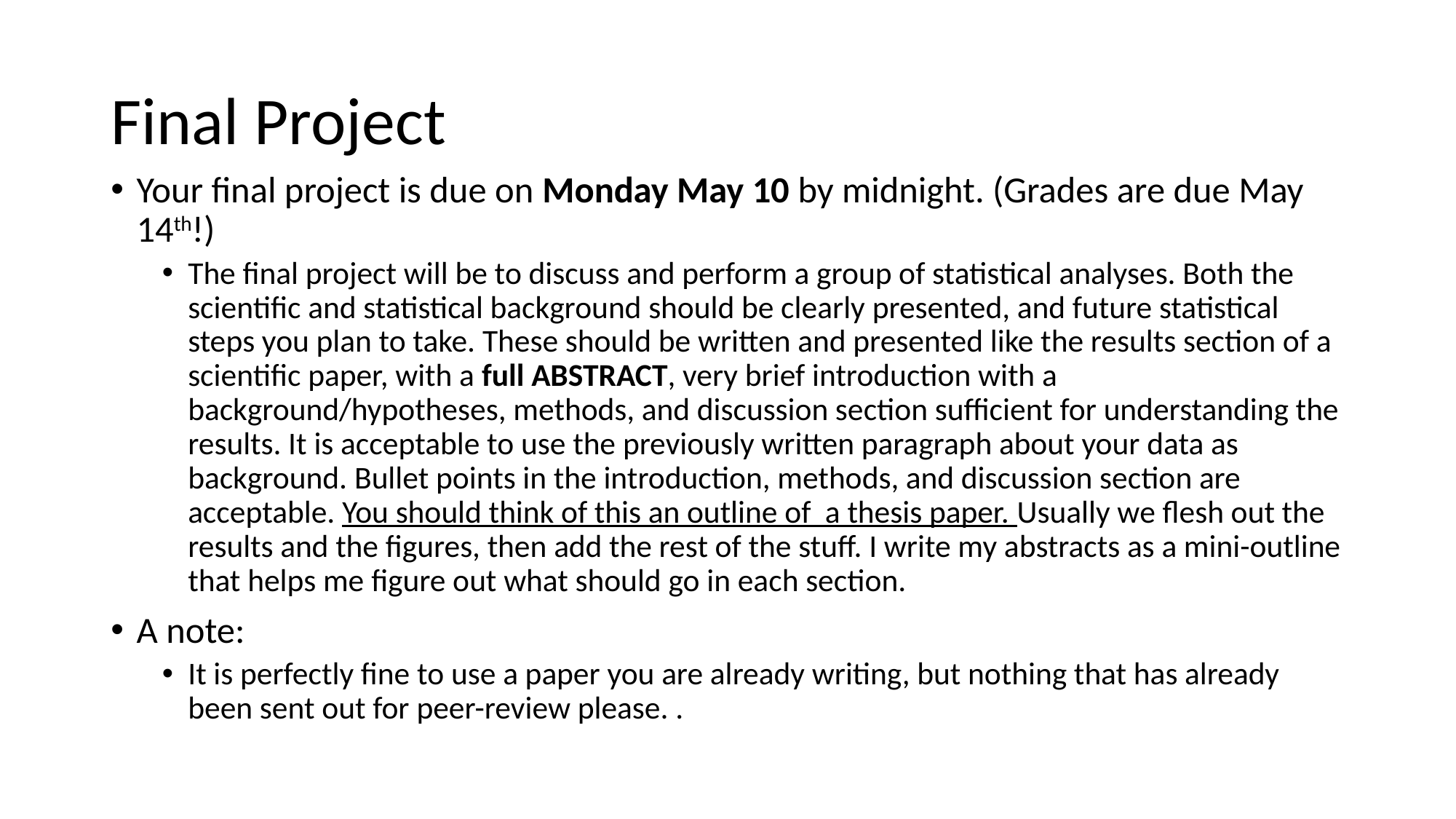

# Final Project
Your final project is due on Monday May 10 by midnight. (Grades are due May 14th!)
The final project will be to discuss and perform a group of statistical analyses. Both the scientific and statistical background should be clearly presented, and future statistical steps you plan to take. These should be written and presented like the results section of a scientific paper, with a full ABSTRACT, very brief introduction with a background/hypotheses, methods, and discussion section sufficient for understanding the results. It is acceptable to use the previously written paragraph about your data as background. Bullet points in the introduction, methods, and discussion section are acceptable. You should think of this an outline of  a thesis paper. Usually we flesh out the results and the figures, then add the rest of the stuff. I write my abstracts as a mini-outline that helps me figure out what should go in each section.
A note:
It is perfectly fine to use a paper you are already writing, but nothing that has already been sent out for peer-review please. .